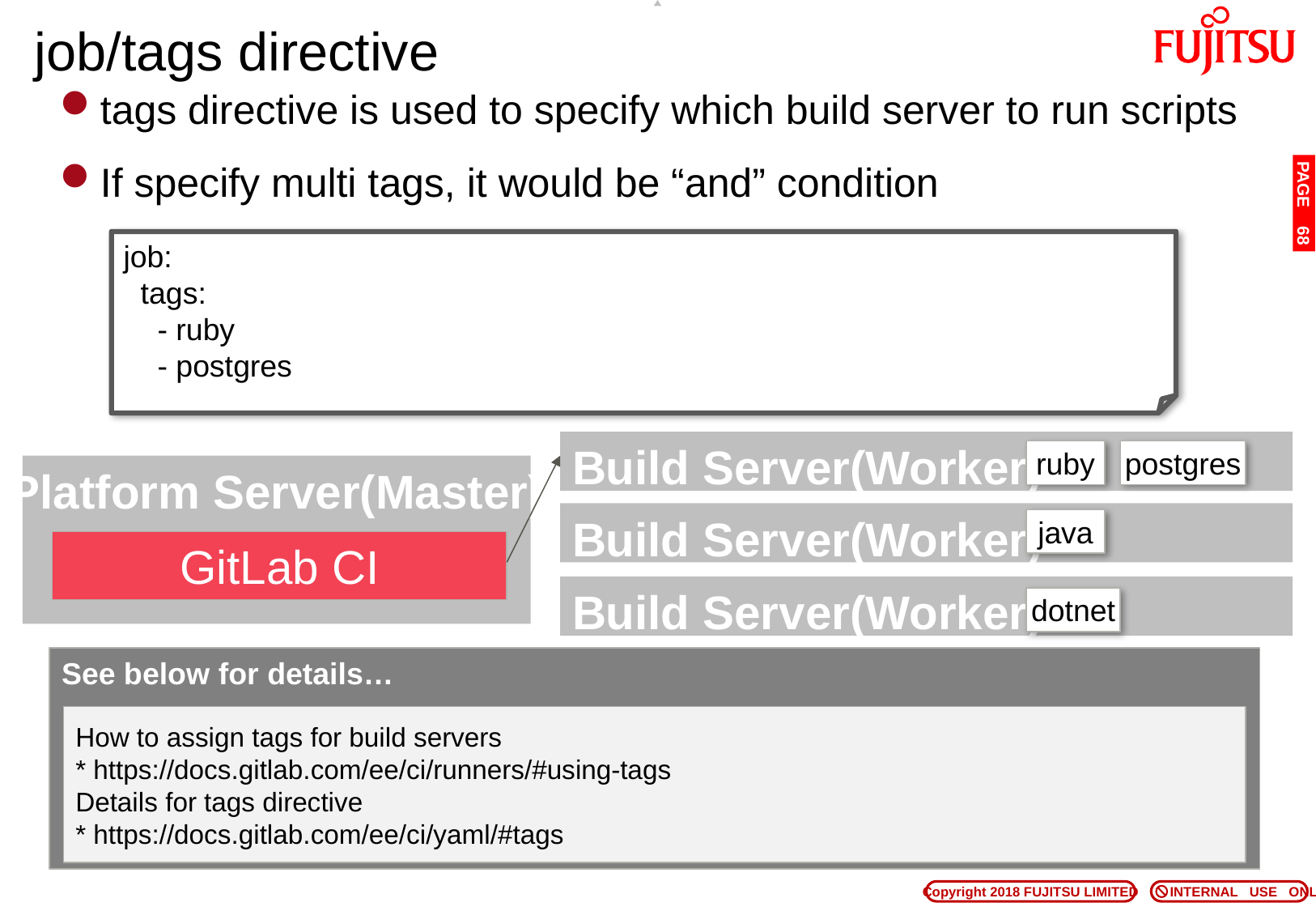

# job/tags directive
tags directive is used to specify which build server to run scripts
If specify multi tags, it would be “and” condition
PAGE    68
job:
  tags:
    - ruby
    - postgres
Build Server(Worker)
ruby
postgres
Platform Server(Master)
Build Server(Worker)
java
GitLab CI
Build Server(Worker)
dotnet
See below for details…
How to assign tags for build servers
* https://docs.gitlab.com/ee/ci/runners/#using-tags
Details for tags directive
* https://docs.gitlab.com/ee/ci/yaml/#tags